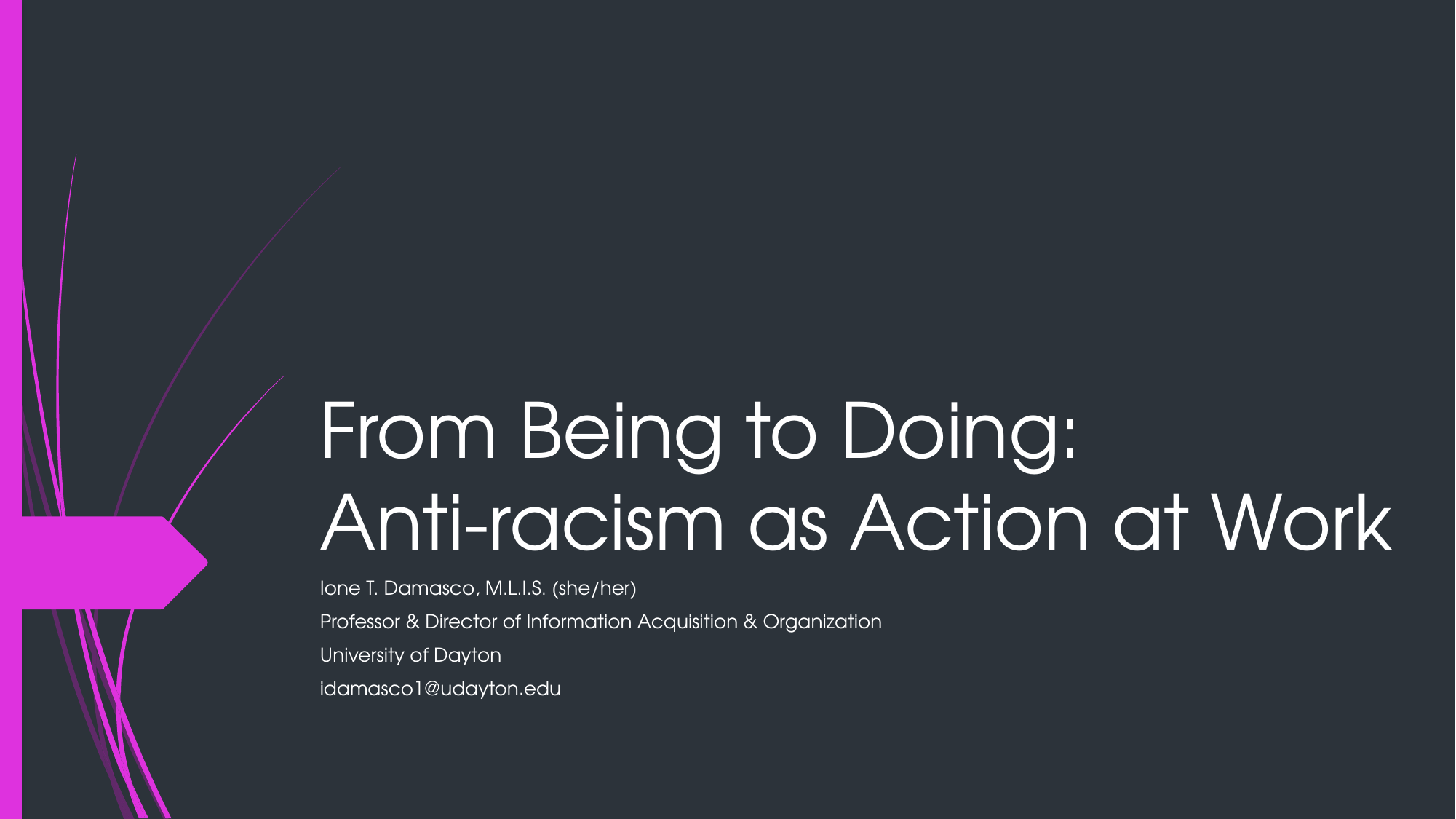

# From Being to Doing: Anti-racism as Action at Work
Ione T. Damasco, M.L.I.S. (she/her)
Professor & Director of Information Acquisition & Organization
University of Dayton
idamasco1@udayton.edu